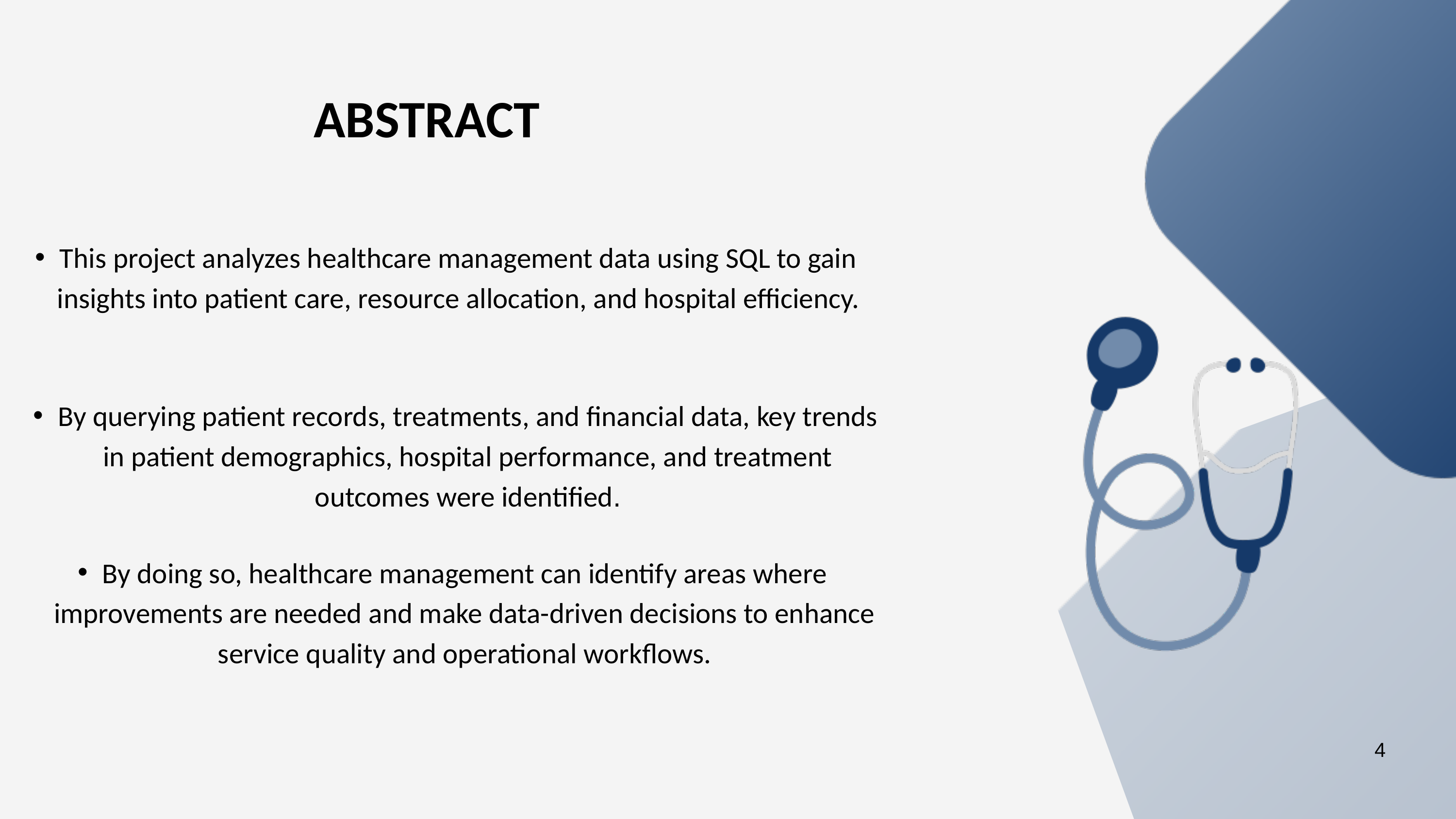

ABSTRACT
This project analyzes healthcare management data using SQL to gain insights into patient care, resource allocation, and hospital efficiency.

By querying patient records, treatments, and financial data, key trends in patient demographics, hospital performance, and treatment outcomes were identified.
By doing so, healthcare management can identify areas where improvements are needed and make data-driven decisions to enhance service quality and operational workflows.

4